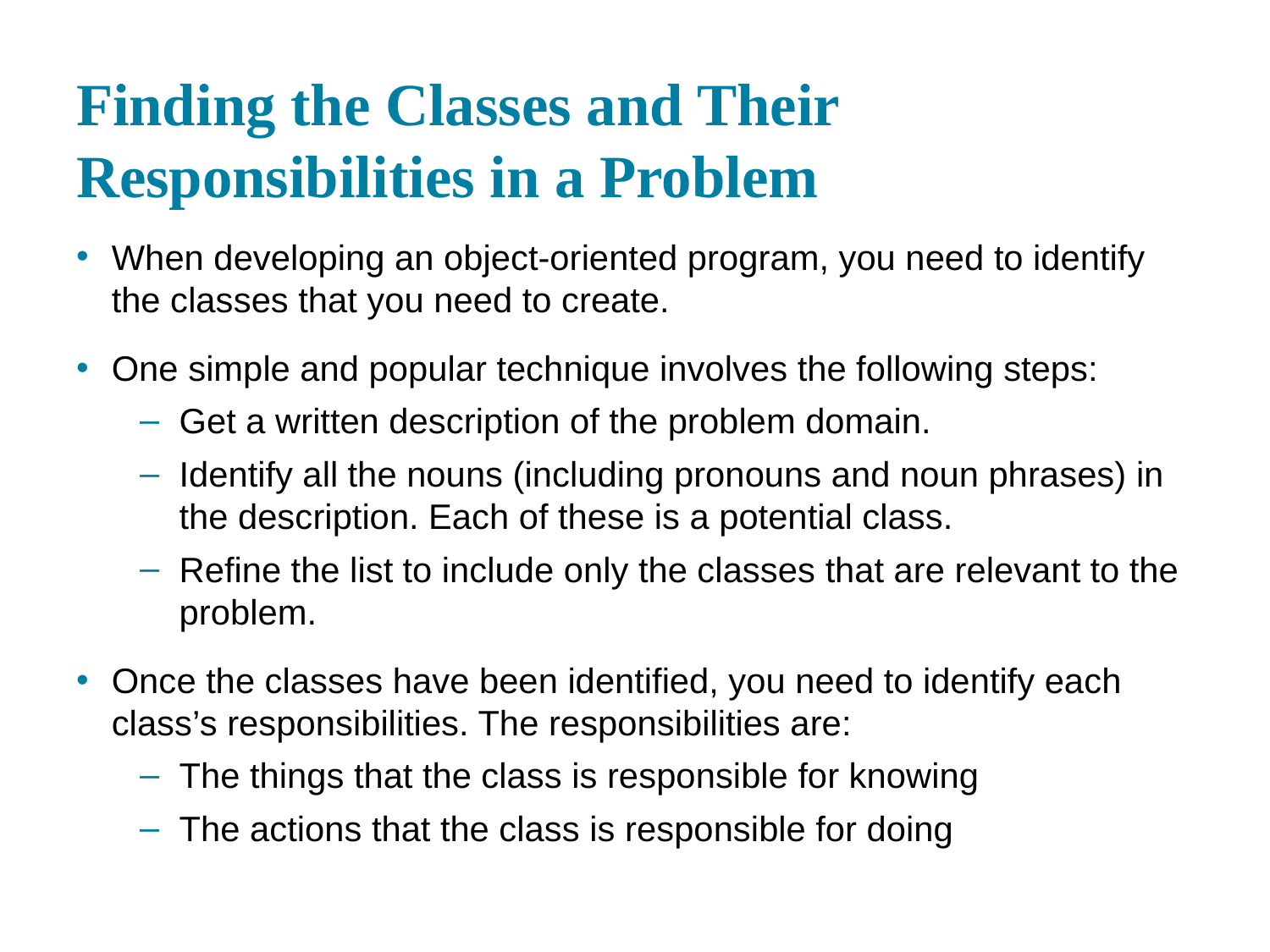

# Finding the Classes and Their Responsibilities in a Problem
When developing an object-oriented program, you need to identify the classes that you need to create.
One simple and popular technique involves the following steps:
Get a written description of the problem domain.
Identify all the nouns (including pronouns and noun phrases) in the description. Each of these is a potential class.
Refine the list to include only the classes that are relevant to the problem.
Once the classes have been identified, you need to identify each class’s responsibilities. The responsibilities are:
The things that the class is responsible for knowing
The actions that the class is responsible for doing